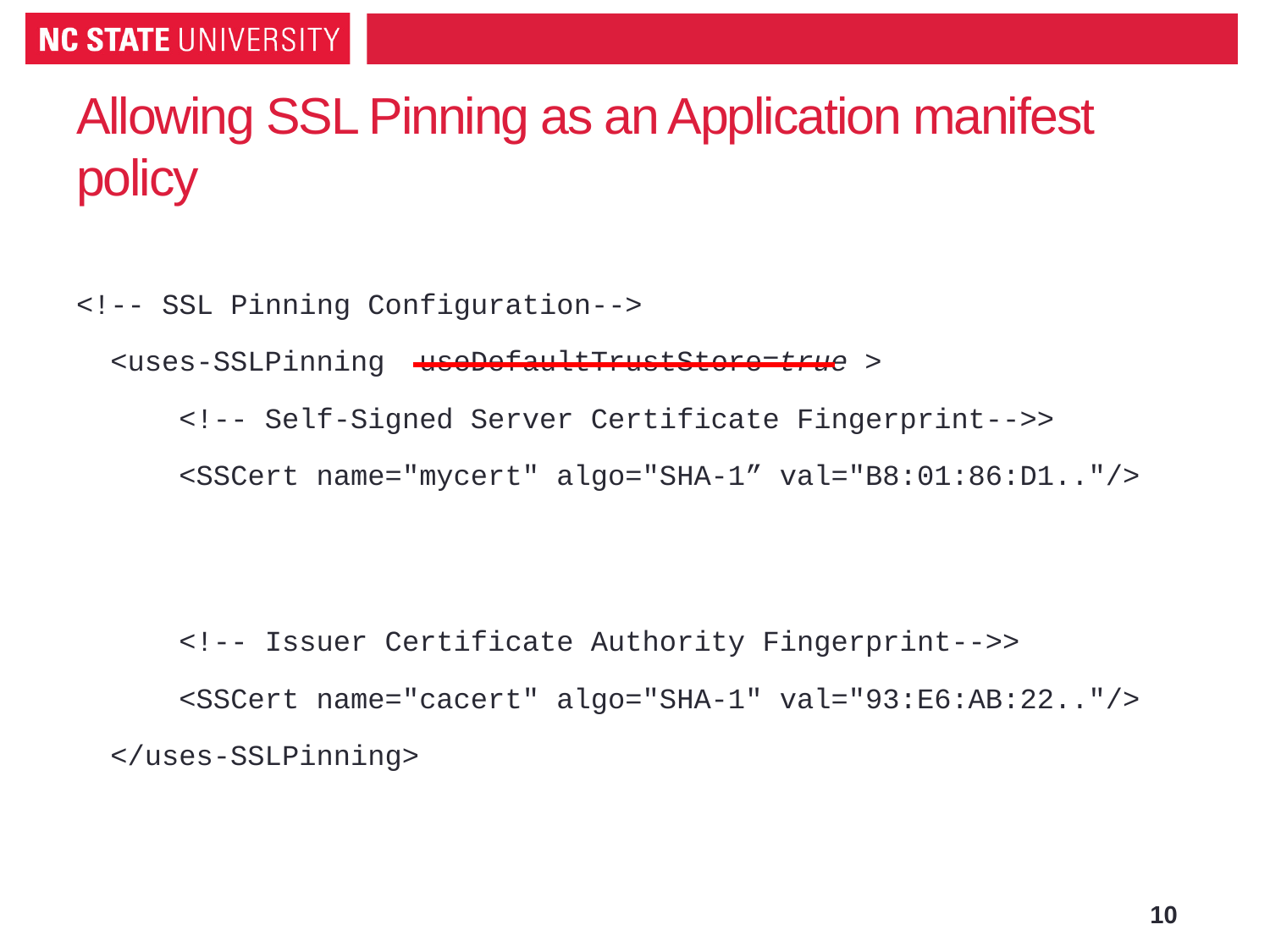

# Allowing SSL Pinning as an Application manifest policy

<!-- SSL Pinning Configuration-->
  <uses-SSLPinning  useDefaultTrustStore=true >
      <!-- Self-Signed Server Certificate Fingerprint-->>
      <SSCert name="mycert" algo="SHA-1” val="B8:01:86:D1.."/>

      <!-- Issuer Certificate Authority Fingerprint-->>
      <SSCert name="cacert" algo="SHA-1" val="93:E6:AB:22.."/>
  </uses-SSLPinning>

10